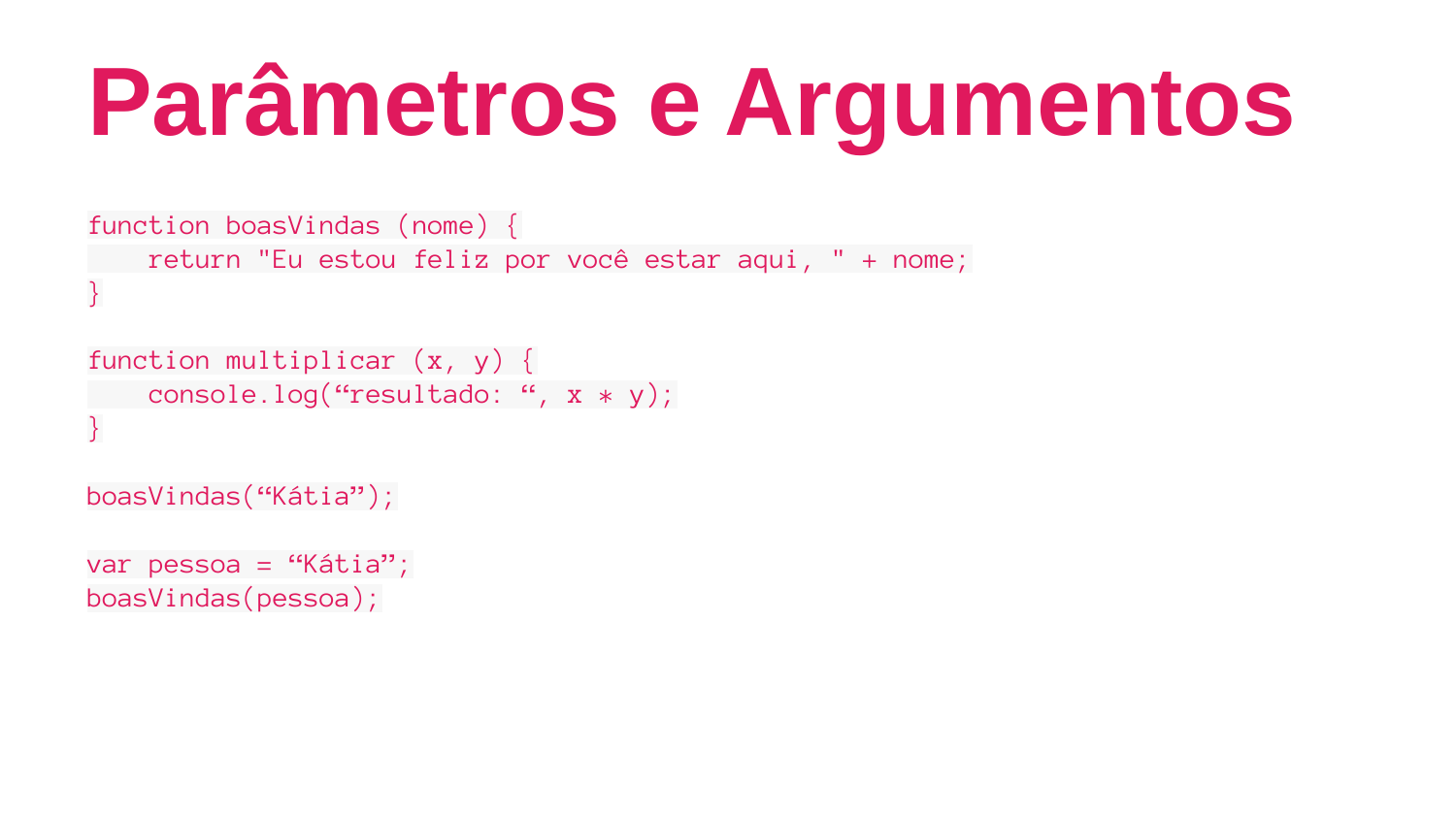

# Parâmetros e Argumentos
function boasVindas (nome) {
    return "Eu estou feliz por você estar aqui, " + nome;
}

function multiplicar (x, y) {
    console.log(“resultado: “, x * y);
}

boasVindas(“Kátia”);

var pessoa = “Kátia”;
boasVindas(pessoa);